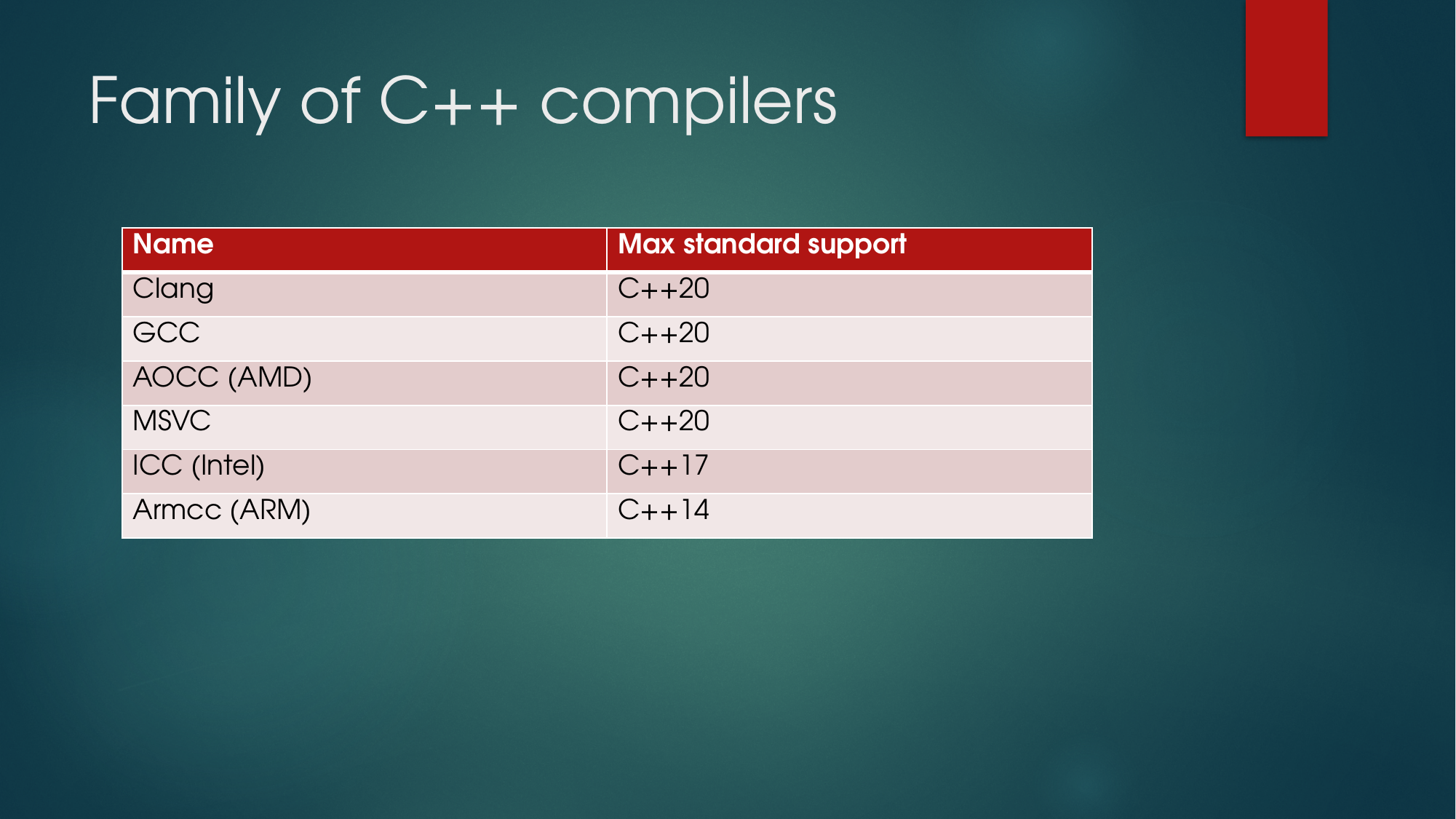

# Family of C++ compilers
| Name | Max standard support |
| --- | --- |
| Clang | C++20 |
| GCC | C++20 |
| AOCC (AMD) | C++20 |
| MSVC | C++20 |
| ICC (Intel) | C++17 |
| Armcc (ARM) | C++14 |